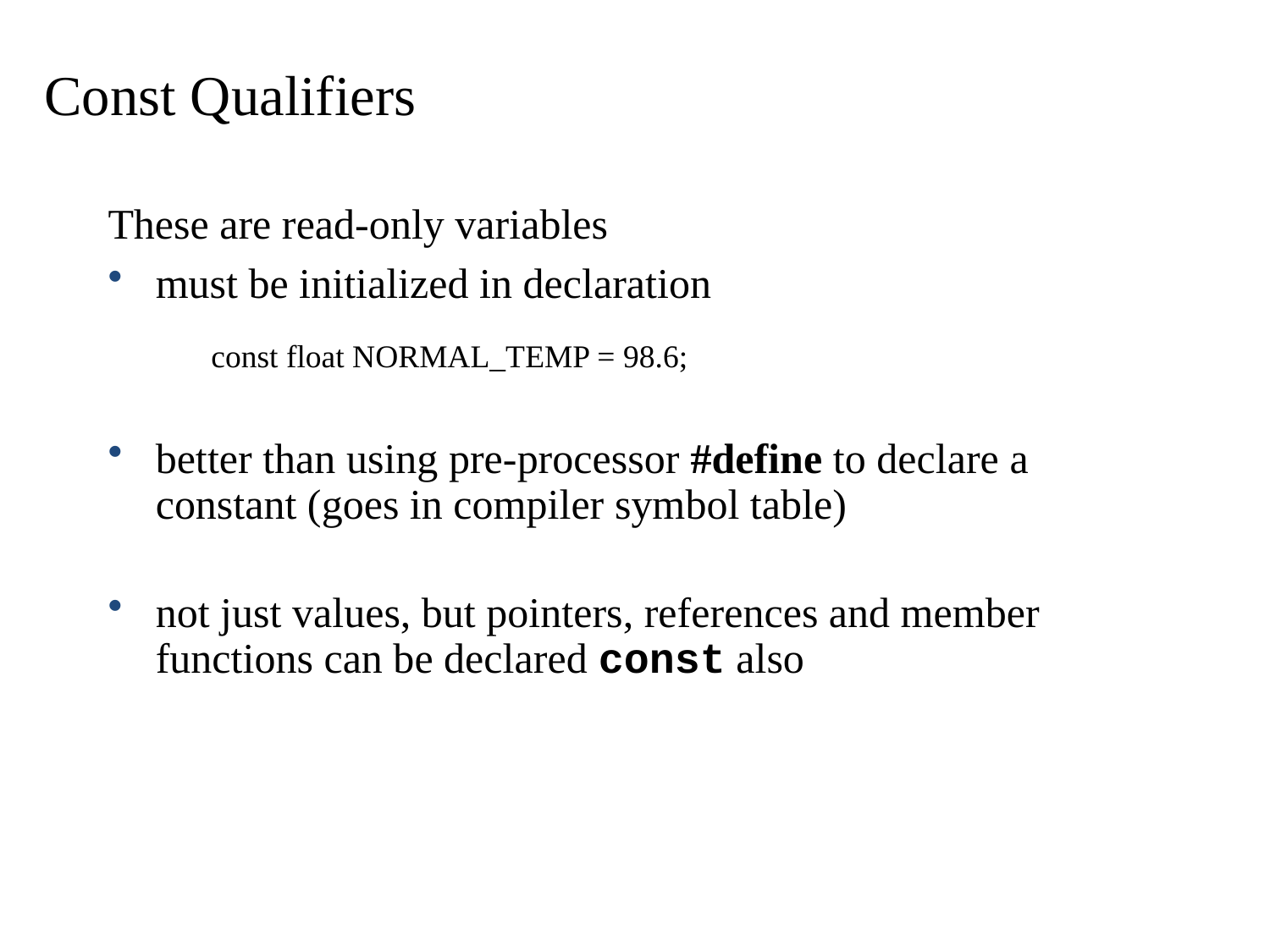

Const Qualifiers
These are read-only variables
must be initialized in declaration
	const float NORMAL_TEMP = 98.6;

better than using pre-processor #define to declare a constant (goes in compiler symbol table)

not just values, but pointers, references and member functions can be declared const also